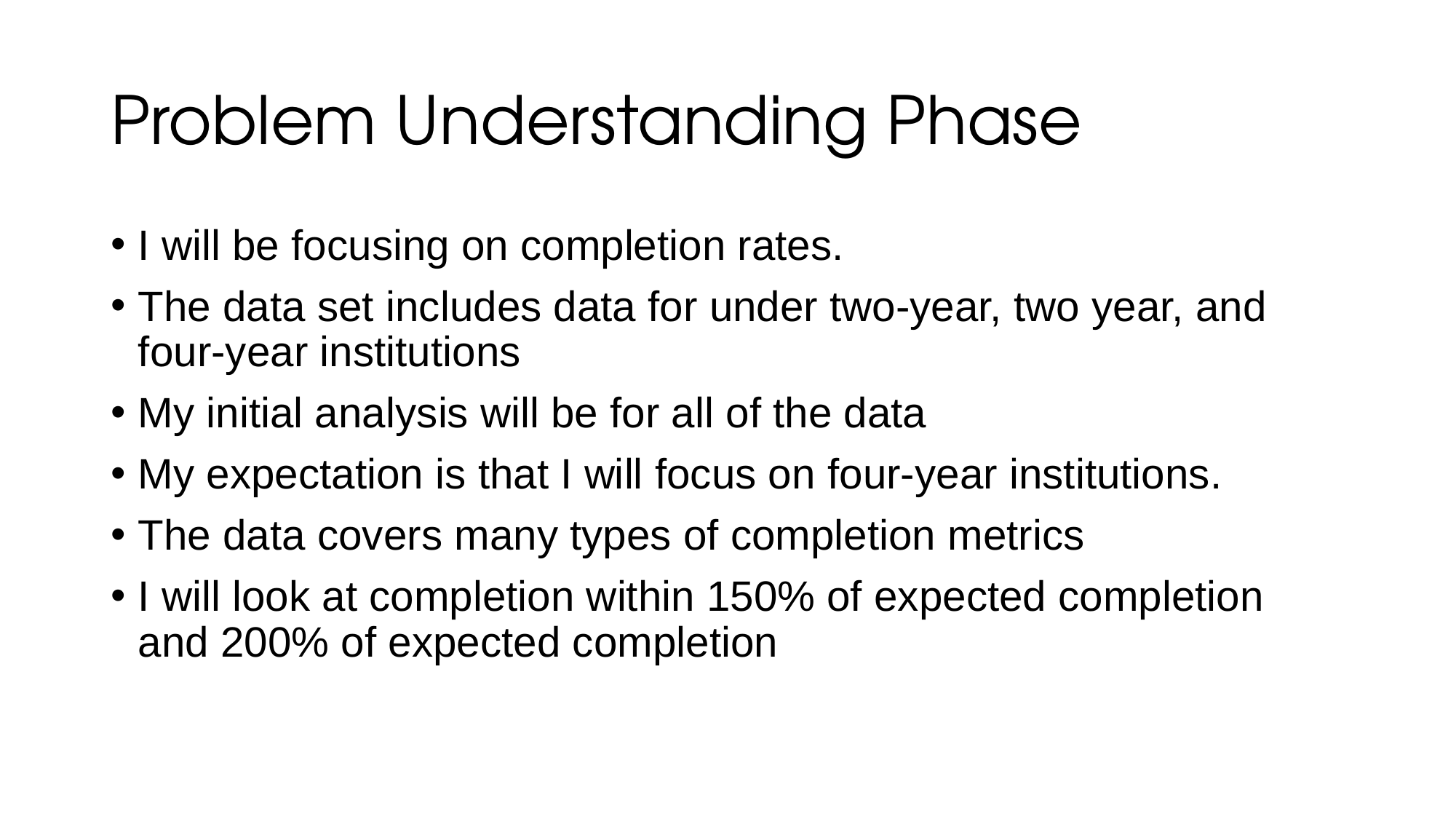

# Problem Understanding Phase
I will be focusing on completion rates.
The data set includes data for under two-year, two year, and four-year institutions
My initial analysis will be for all of the data
My expectation is that I will focus on four-year institutions.
The data covers many types of completion metrics
I will look at completion within 150% of expected completion and 200% of expected completion